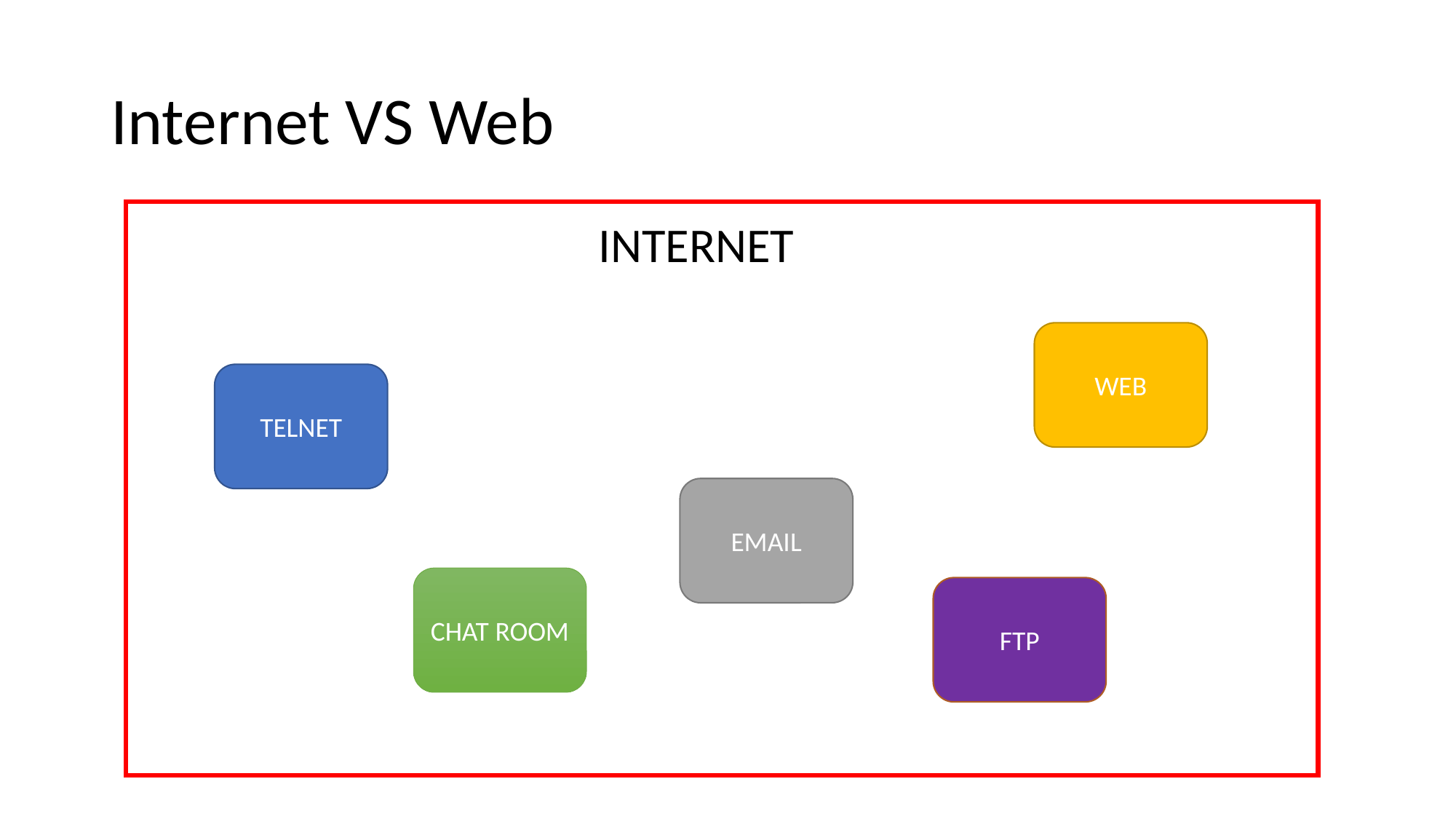

# Internet VS Web

INTERNET
WEB
TELNET
EMAIL
CHAT ROOM
FTP